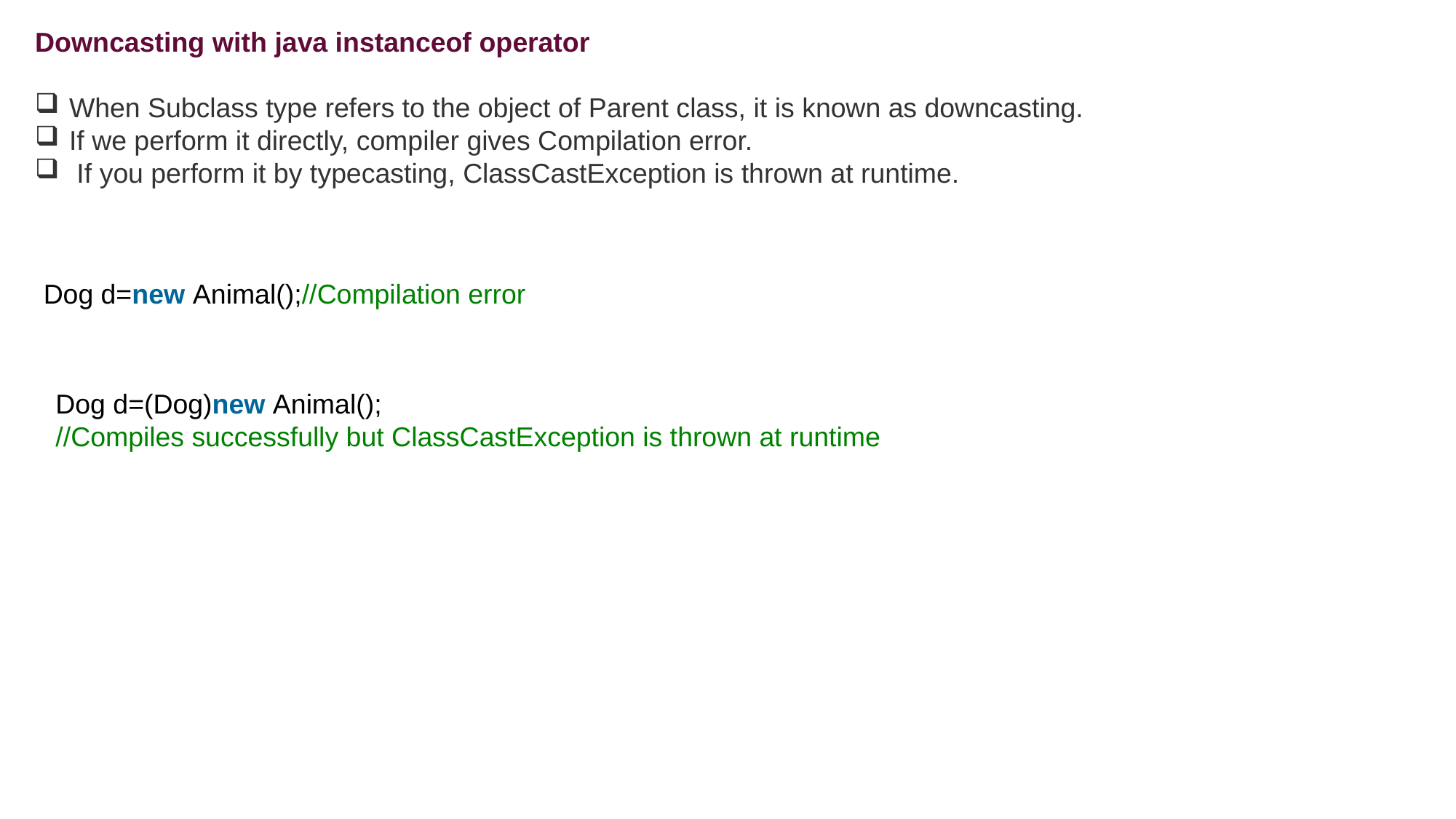

Downcasting with java instanceof operator

When Subclass type refers to the object of Parent class, it is known as downcasting.
If we perform it directly, compiler gives Compilation error.
 If you perform it by typecasting, ClassCastException is thrown at runtime.
Dog d=new Animal();//Compilation error
Dog d=(Dog)new Animal();
//Compiles successfully but ClassCastException is thrown at runtime